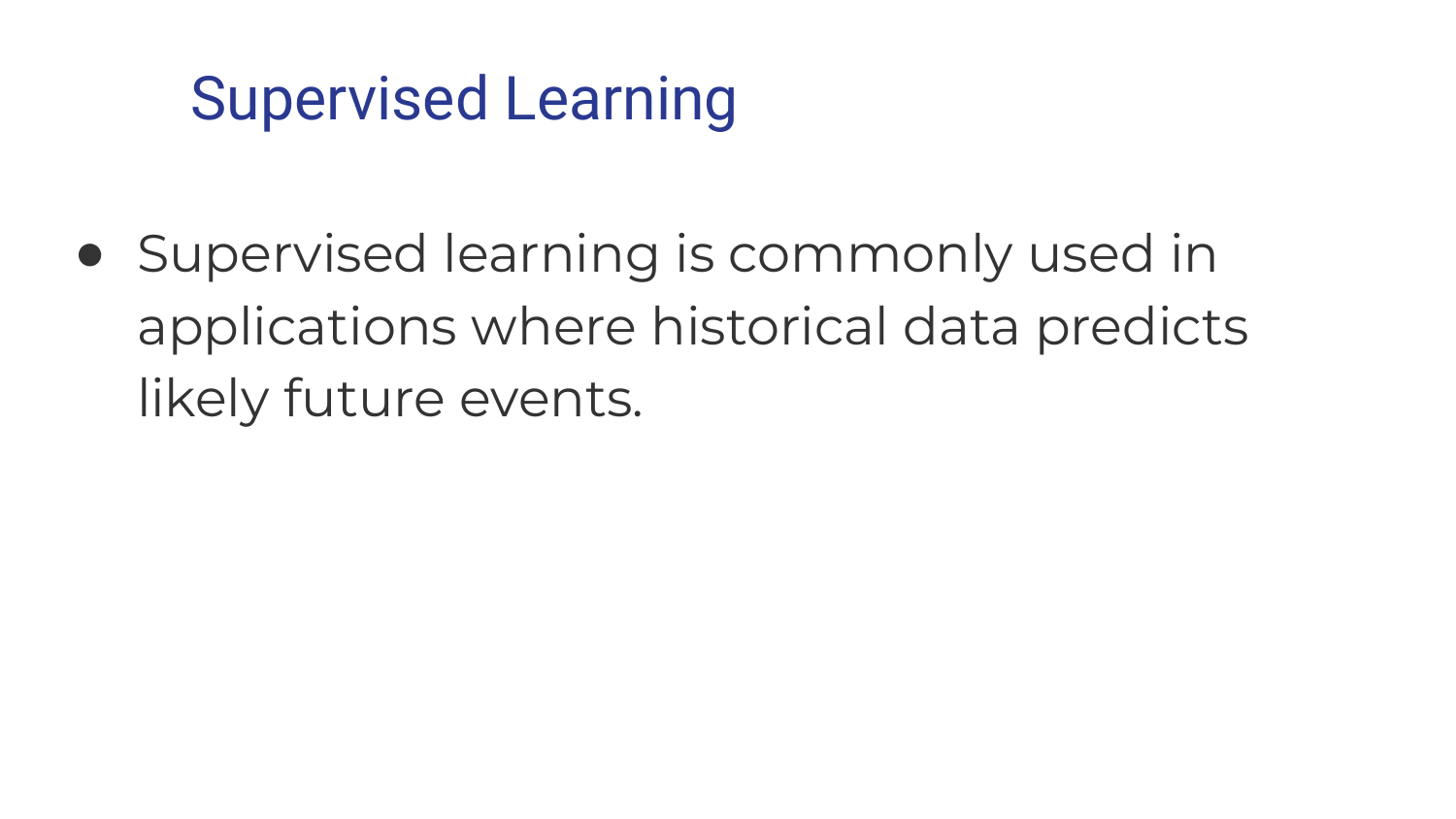

Supervised Learning
Supervised learning is commonly used in applications where historical data predicts likely future events.